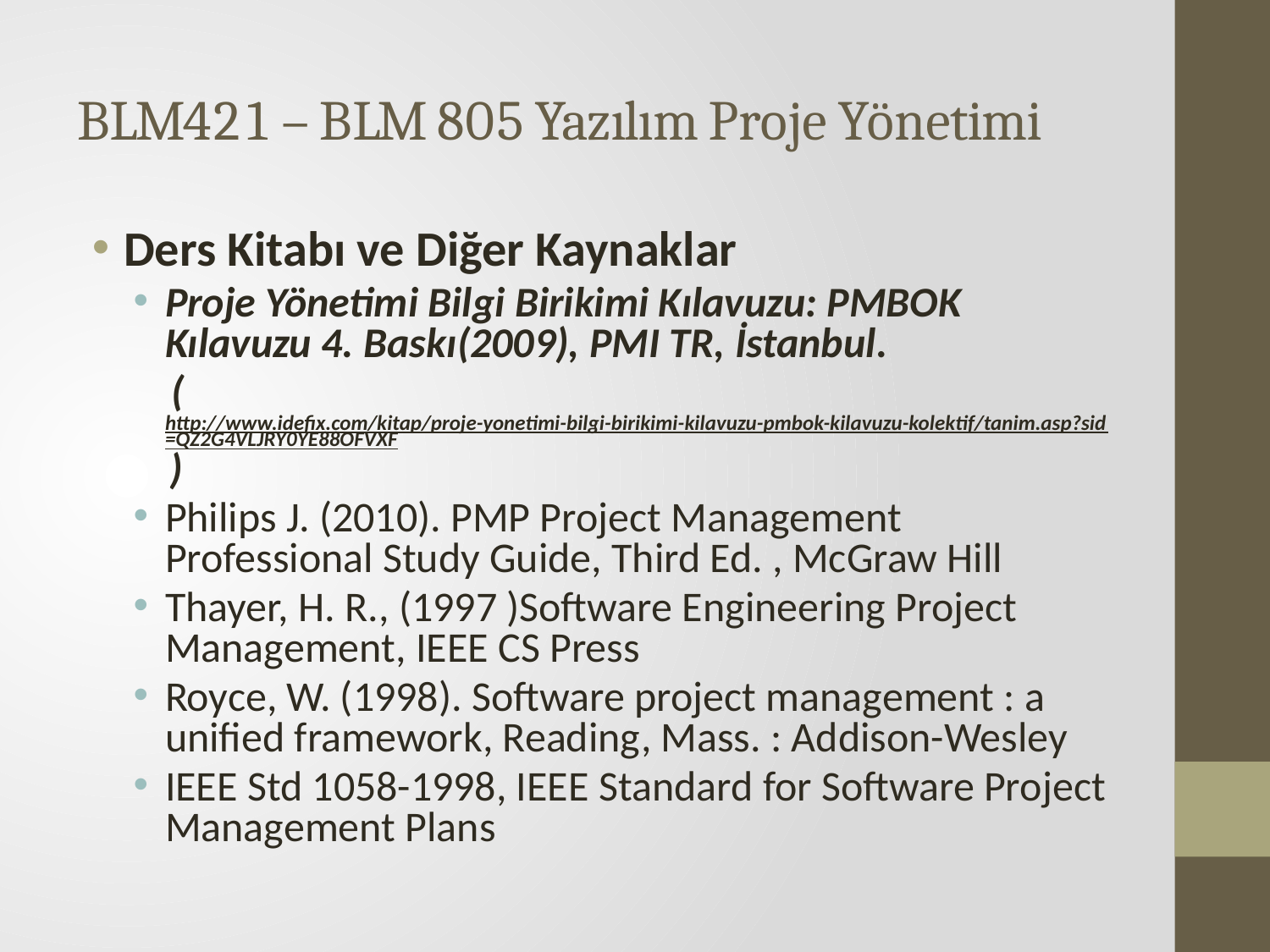

# BLM421 – BLM 805 Yazılım Proje Yönetimi
Ders Kitabı ve Diğer Kaynaklar
Proje Yönetimi Bilgi Birikimi Kılavuzu: PMBOK Kılavuzu 4. Baskı(2009), PMI TR, İstanbul.
    ( http://www.idefix.com/kitap/proje-yonetimi-bilgi-birikimi-kilavuzu-pmbok-kilavuzu-kolektif/tanim.asp?sid=QZ2G4VLJRY0YE88OFVXF )
Philips J. (2010). PMP Project Management Professional Study Guide, Third Ed. , McGraw Hill
Thayer, H. R., (1997 )Software Engineering Project Management, IEEE CS Press
Royce, W. (1998). Software project management : a unified framework, Reading, Mass. : Addison-Wesley
IEEE Std 1058-1998, IEEE Standard for Software Project Management Plans